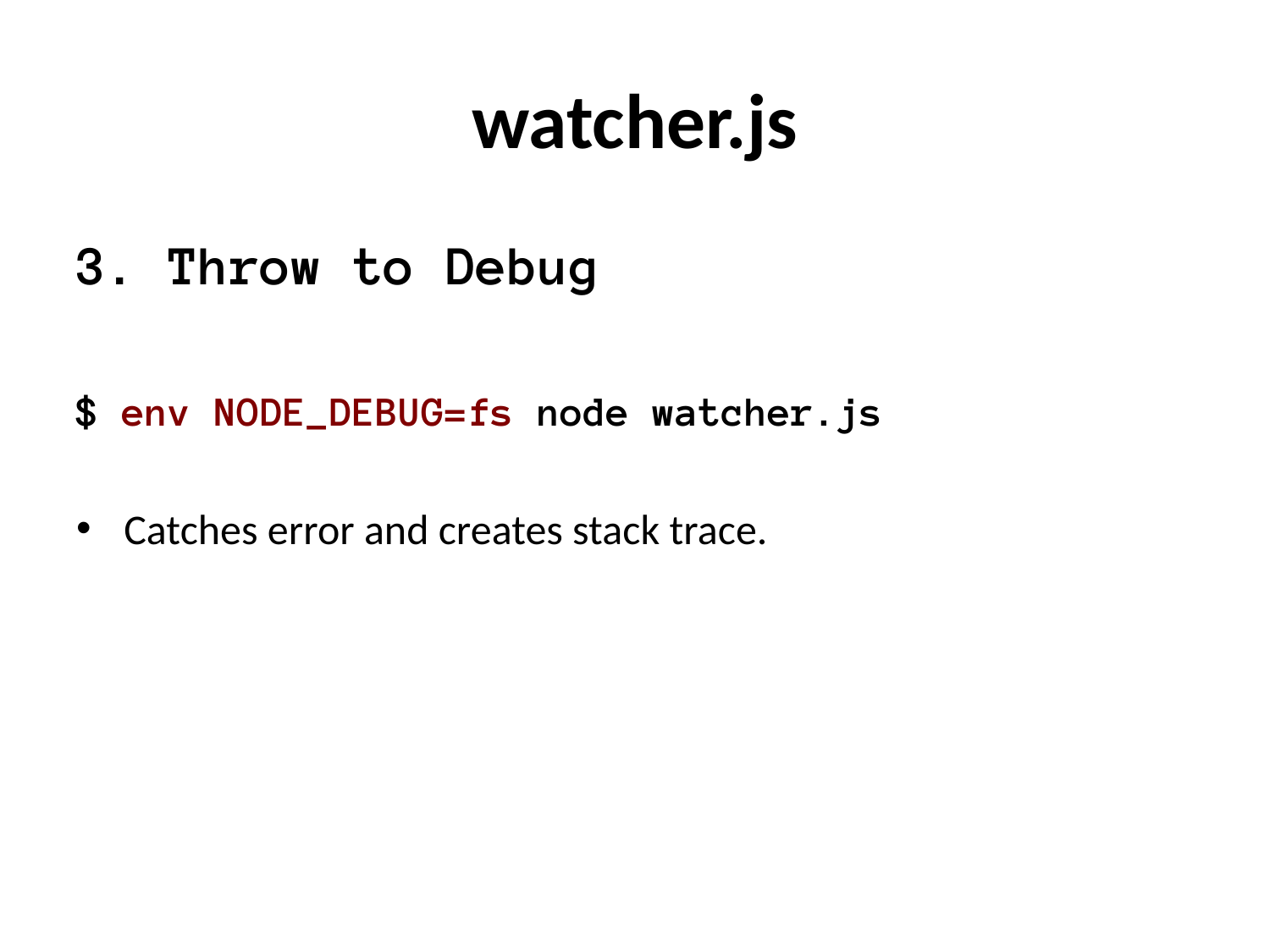

# watcher.js
3. Throw to Debug

$ env NODE_DEBUG=fs node watcher.js

Catches error and creates stack trace.